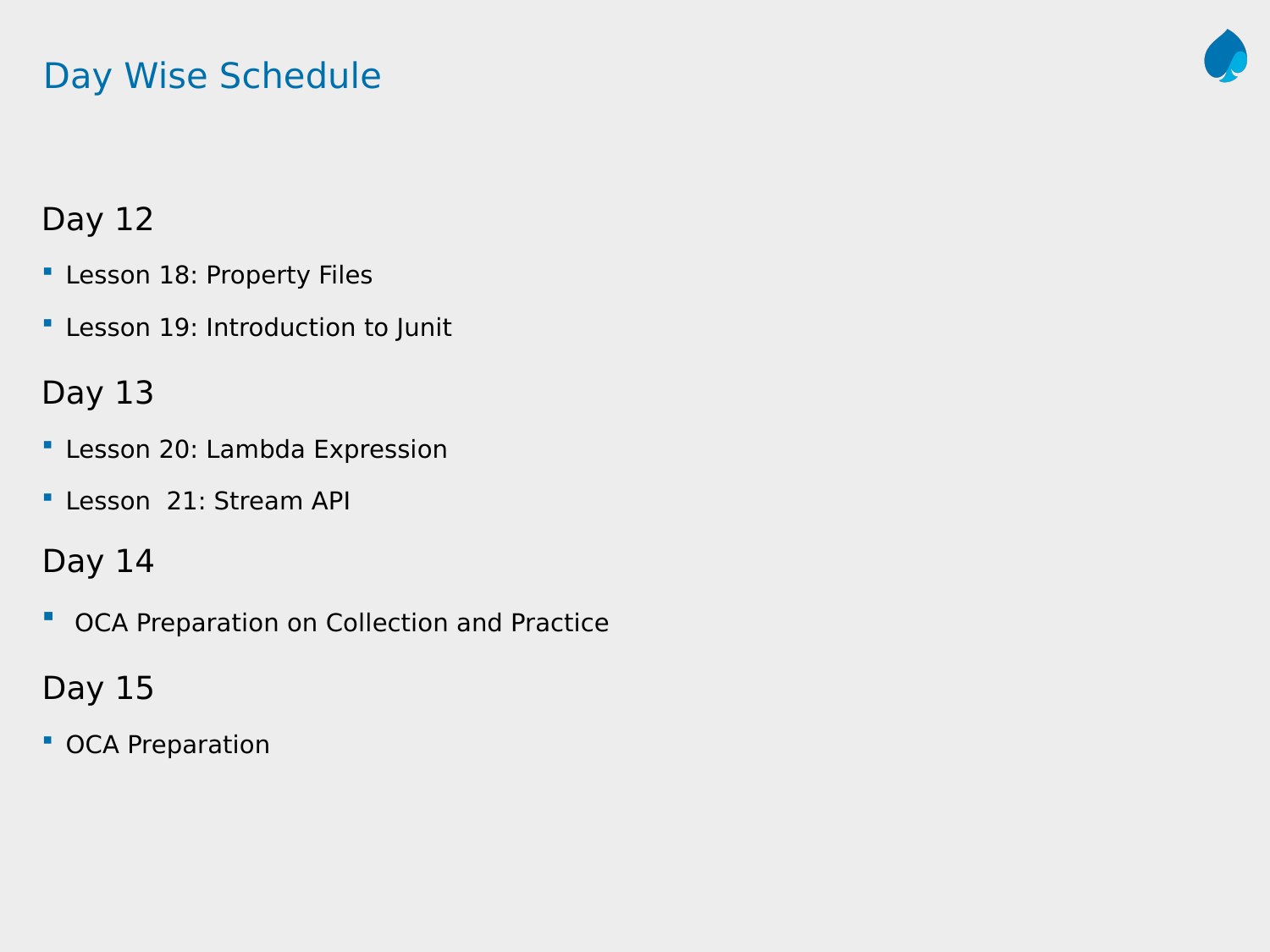

# Day Wise Schedule
Day 12
Lesson 18: Property Files
Lesson 19: Introduction to Junit

Day 13
Lesson 20: Lambda Expression
Lesson  21: Stream API

Day 14
 OCA Preparation on Collection and Practice

Day 15
OCA Preparation